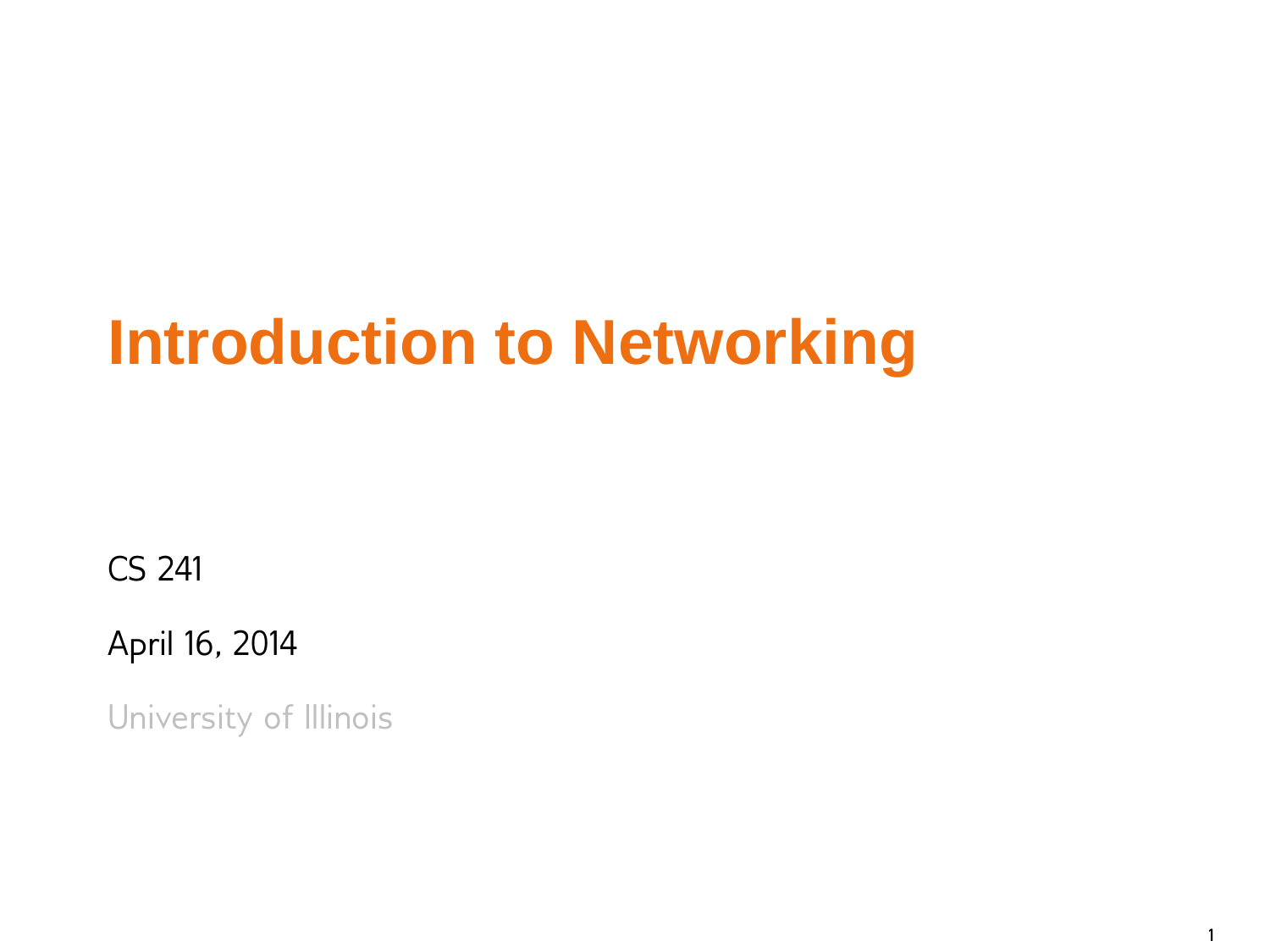

# Introduction to Networking
CS 241
April 16, 2014
University of Illinois